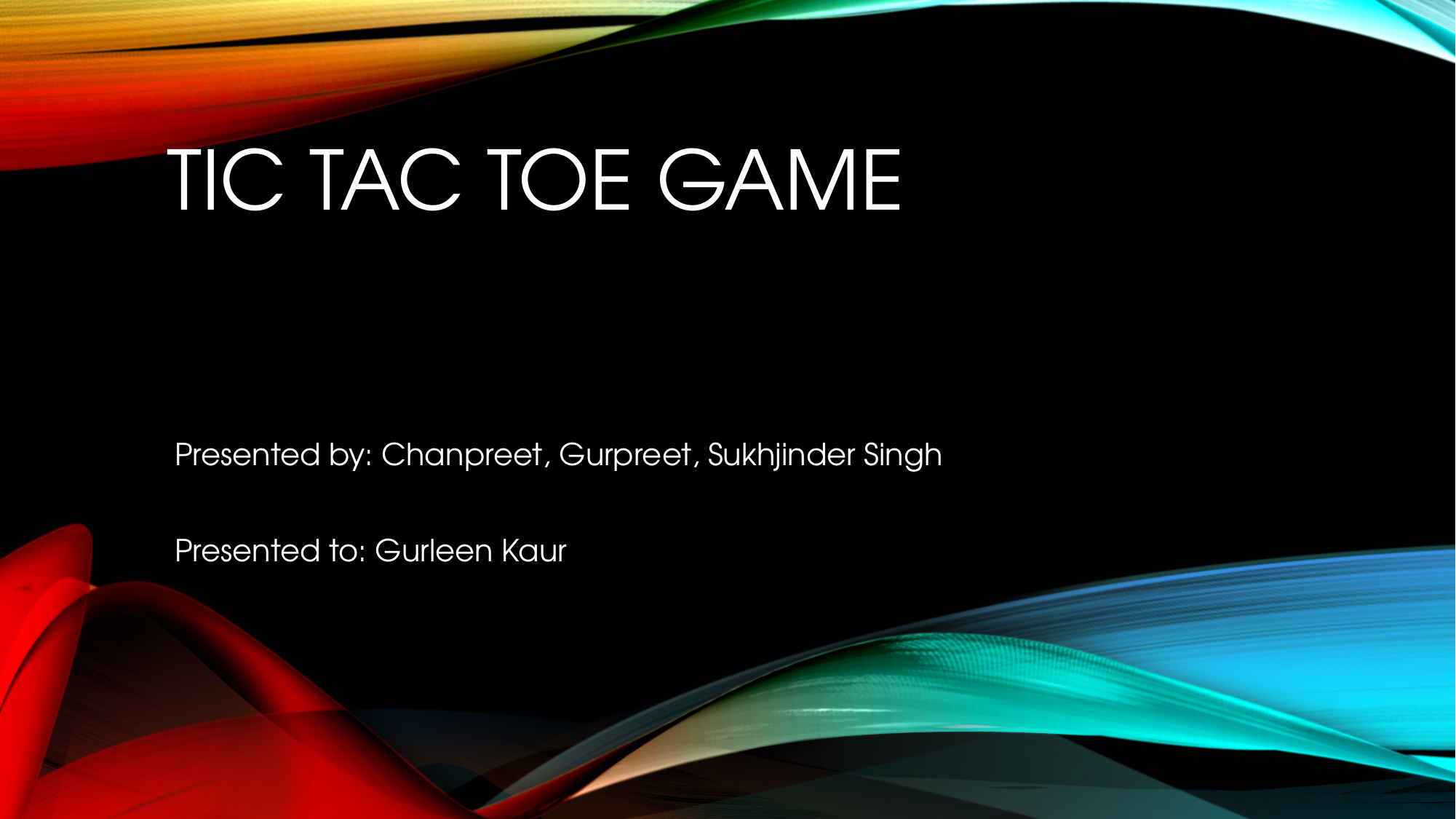

# TIC TAC TOE GAME
Presented by: Chanpreet, Gurpreet, Sukhjinder Singh

Presented to: Gurleen Kaur